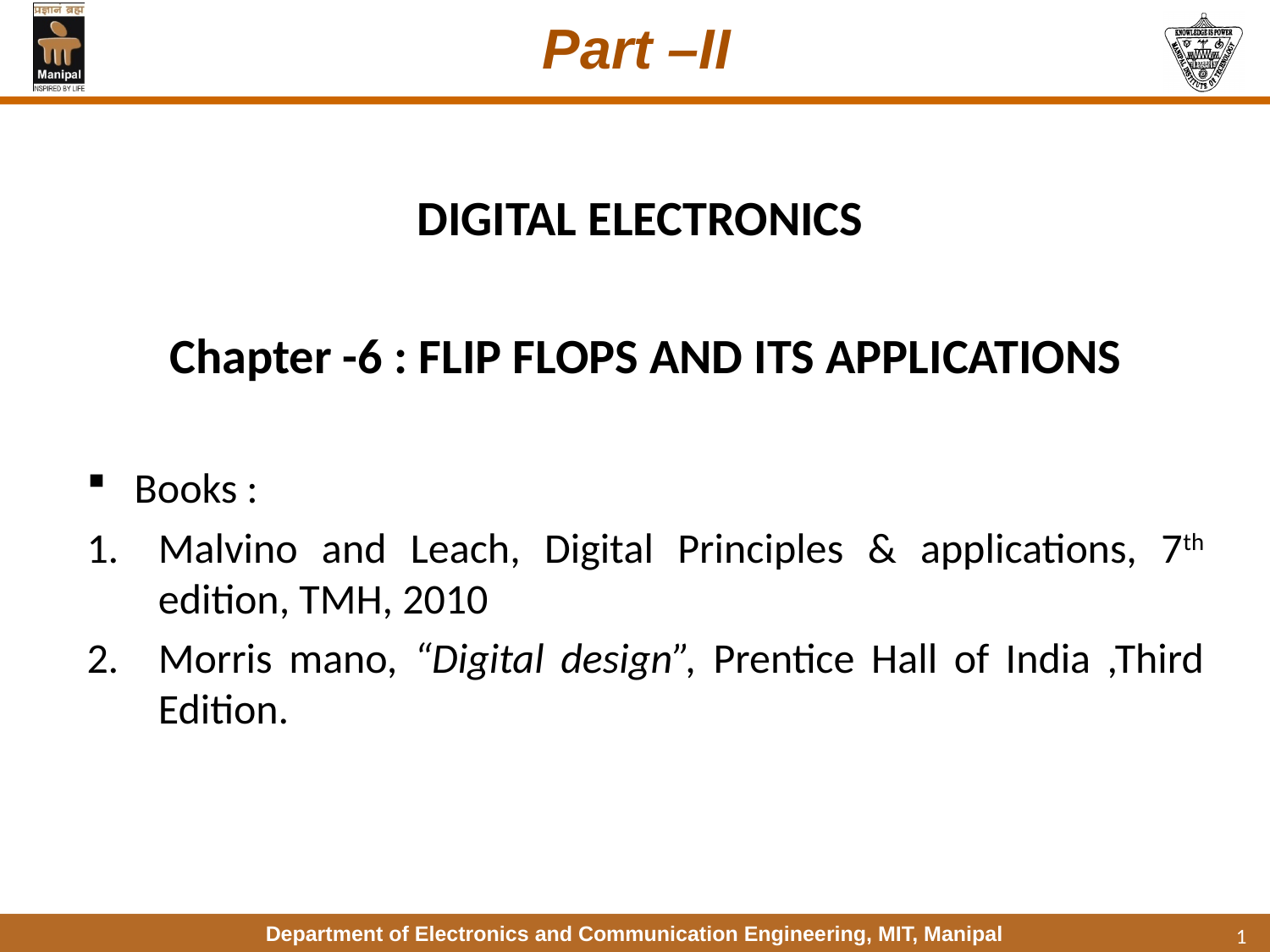

# Part –II
DIGITAL ELECTRONICS

Chapter -6 : FLIP FLOPS AND ITS APPLICATIONS

Books :
Malvino and Leach, Digital Principles & applications, 7th edition, TMH, 2010
Morris mano, “Digital design”, Prentice Hall of India ,Third Edition.

1